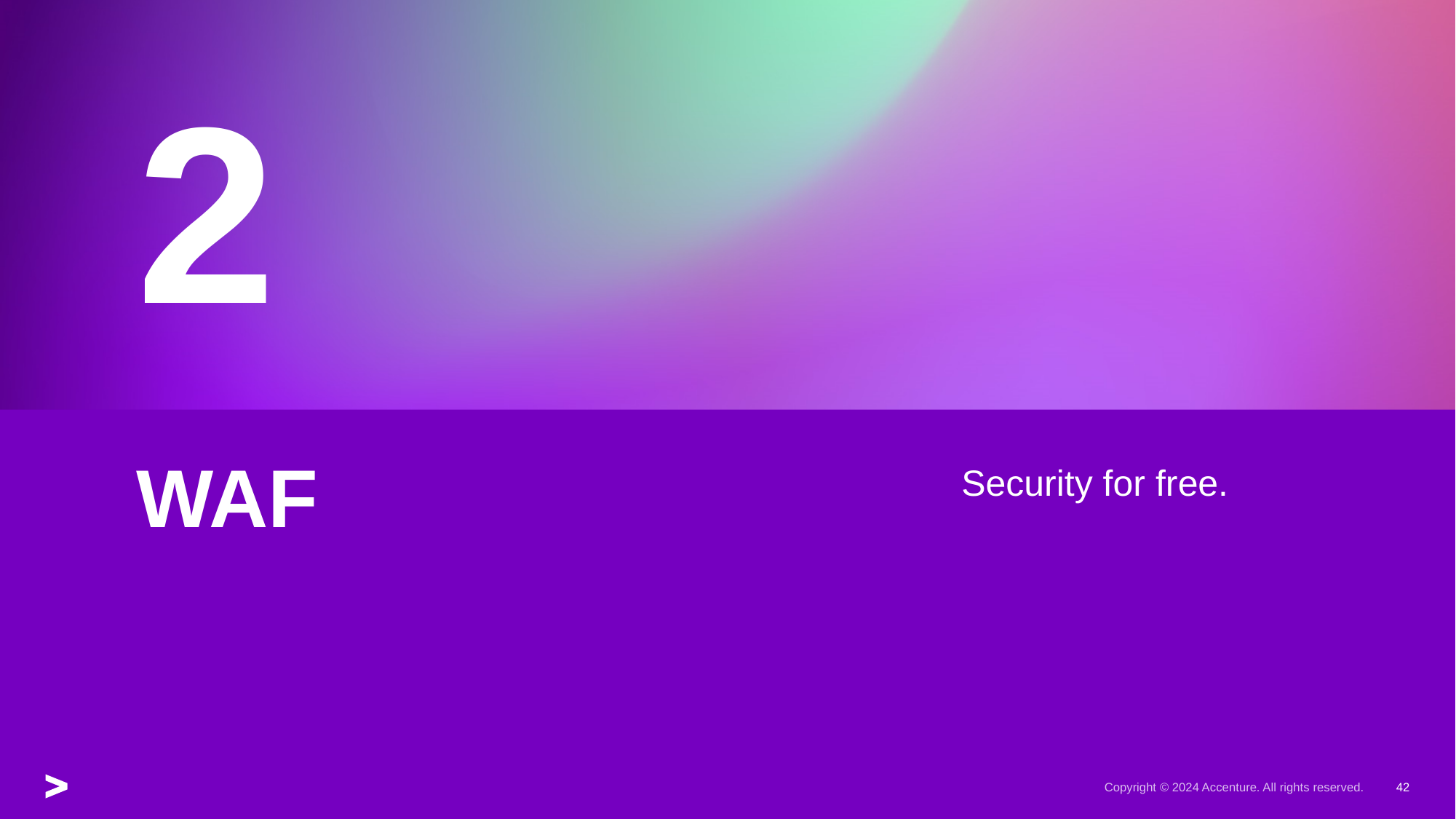

2
Security for free.
# WAF
Copyright © 2024 Accenture. All rights reserved.
42